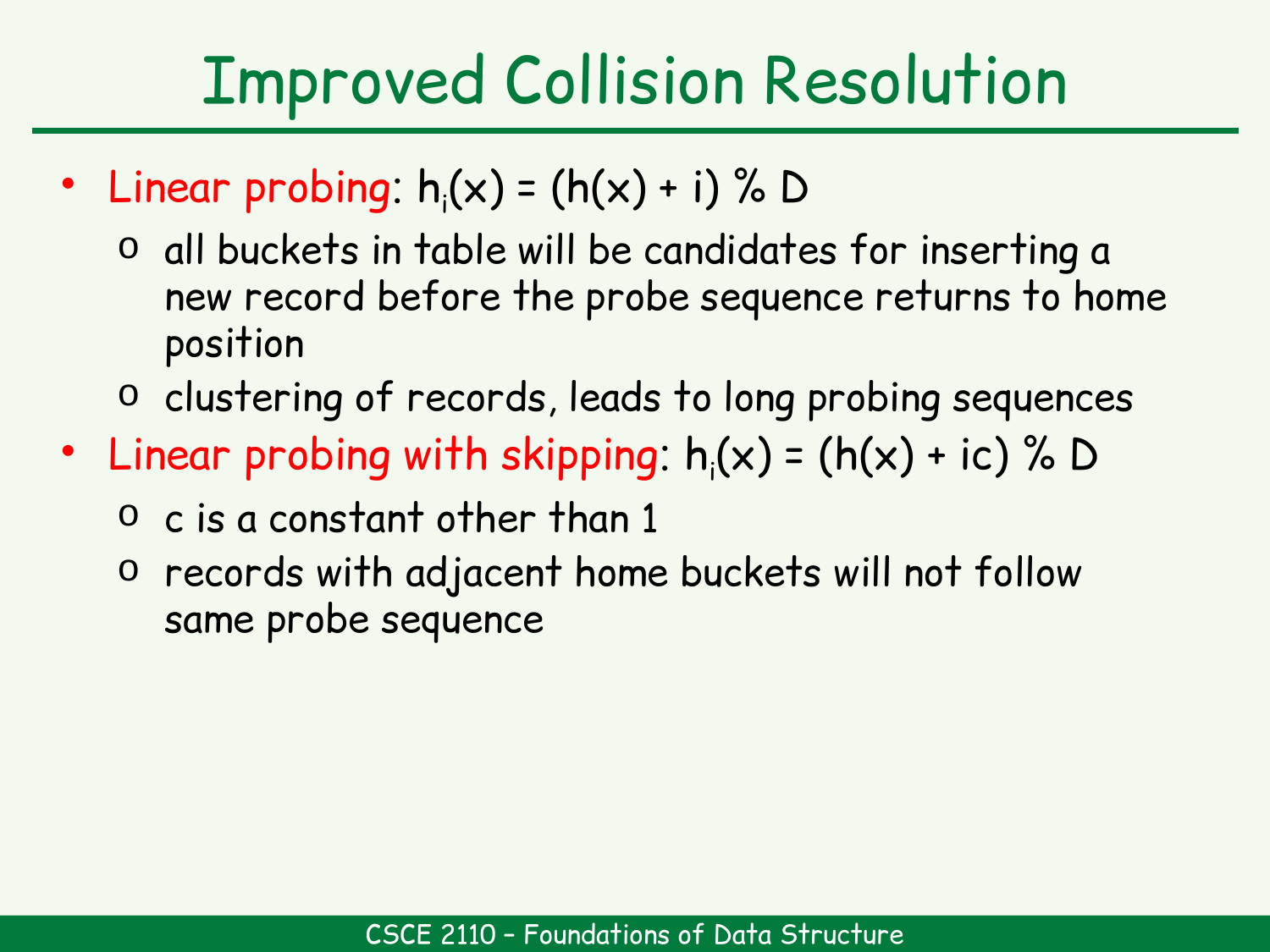

Improved Collision Resolution
Linear probing: hi(x) = (h(x) + i) % D
all buckets in table will be candidates for inserting a new record before the probe sequence returns to home position
clustering of records, leads to long probing sequences
Linear probing with skipping: hi(x) = (h(x) + ic) % D
c is a constant other than 1
records with adjacent home buckets will not follow same probe sequence